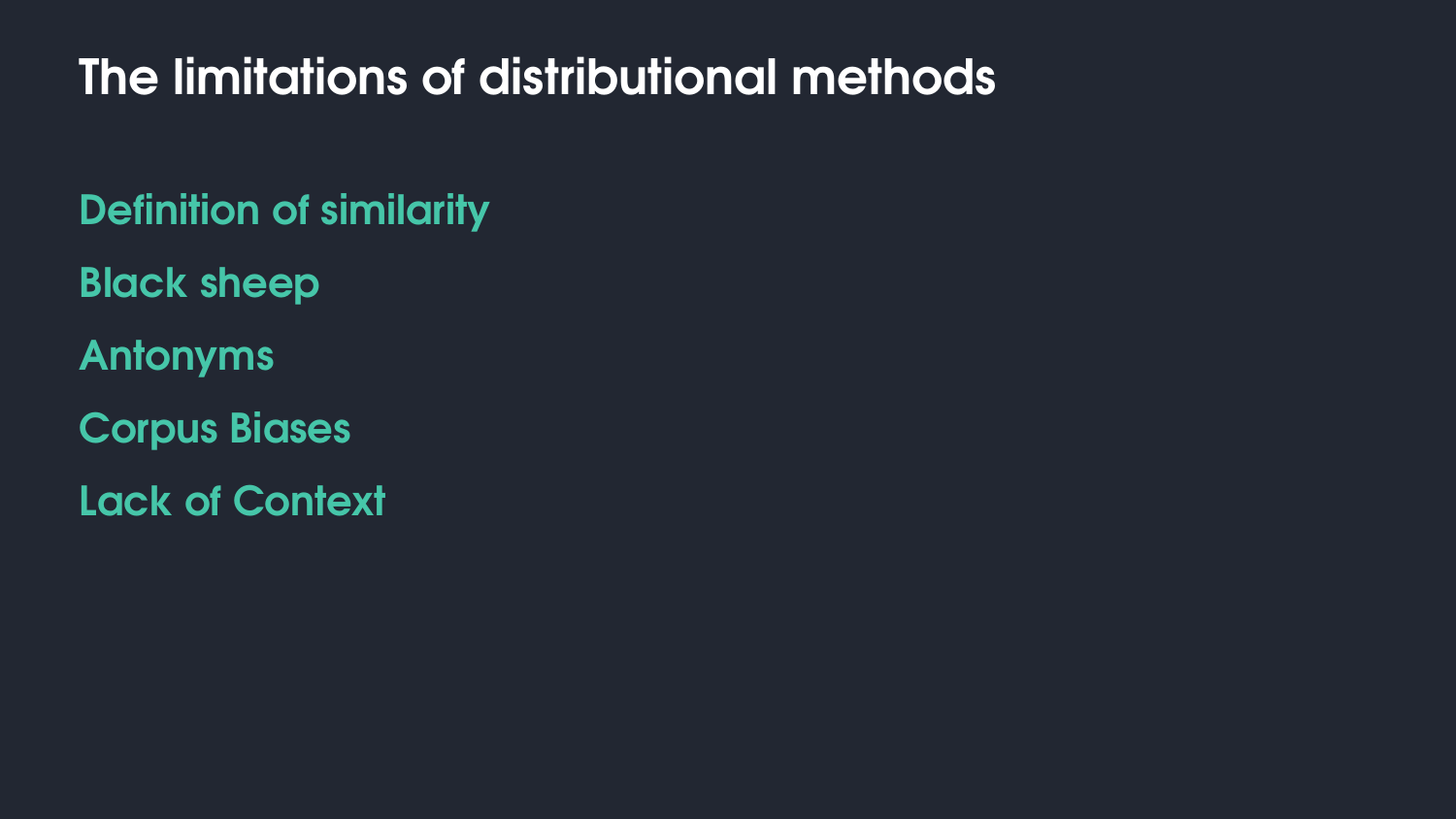

The limitations of distributional methods
Definition of similarity
Black sheep
Antonyms
Corpus Biases
Lack of Context